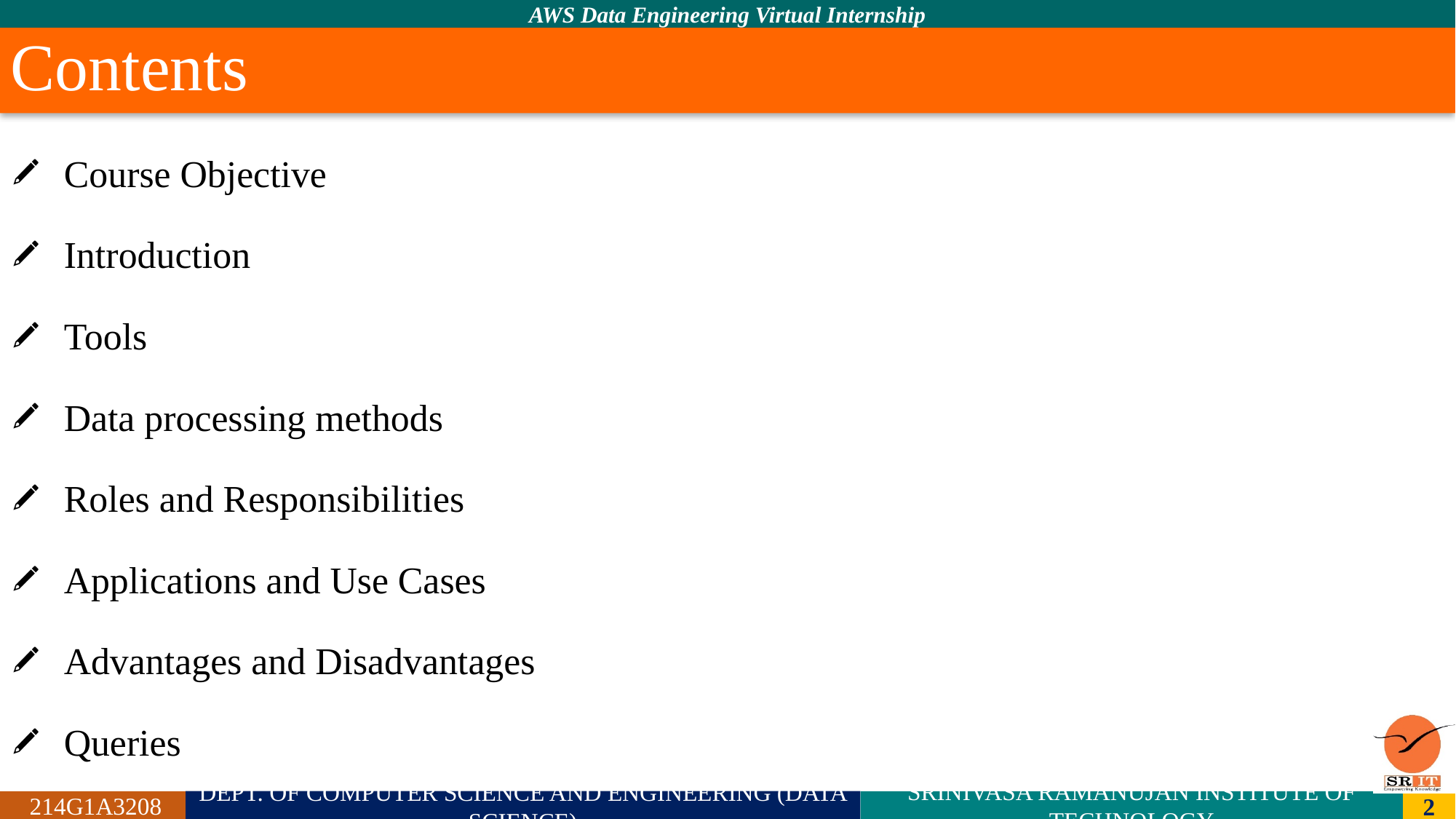

# Contents
Course Objective
Introduction
Tools
Data processing methods
Roles and Responsibilities
Applications and Use Cases
Advantages and Disadvantages
Queries